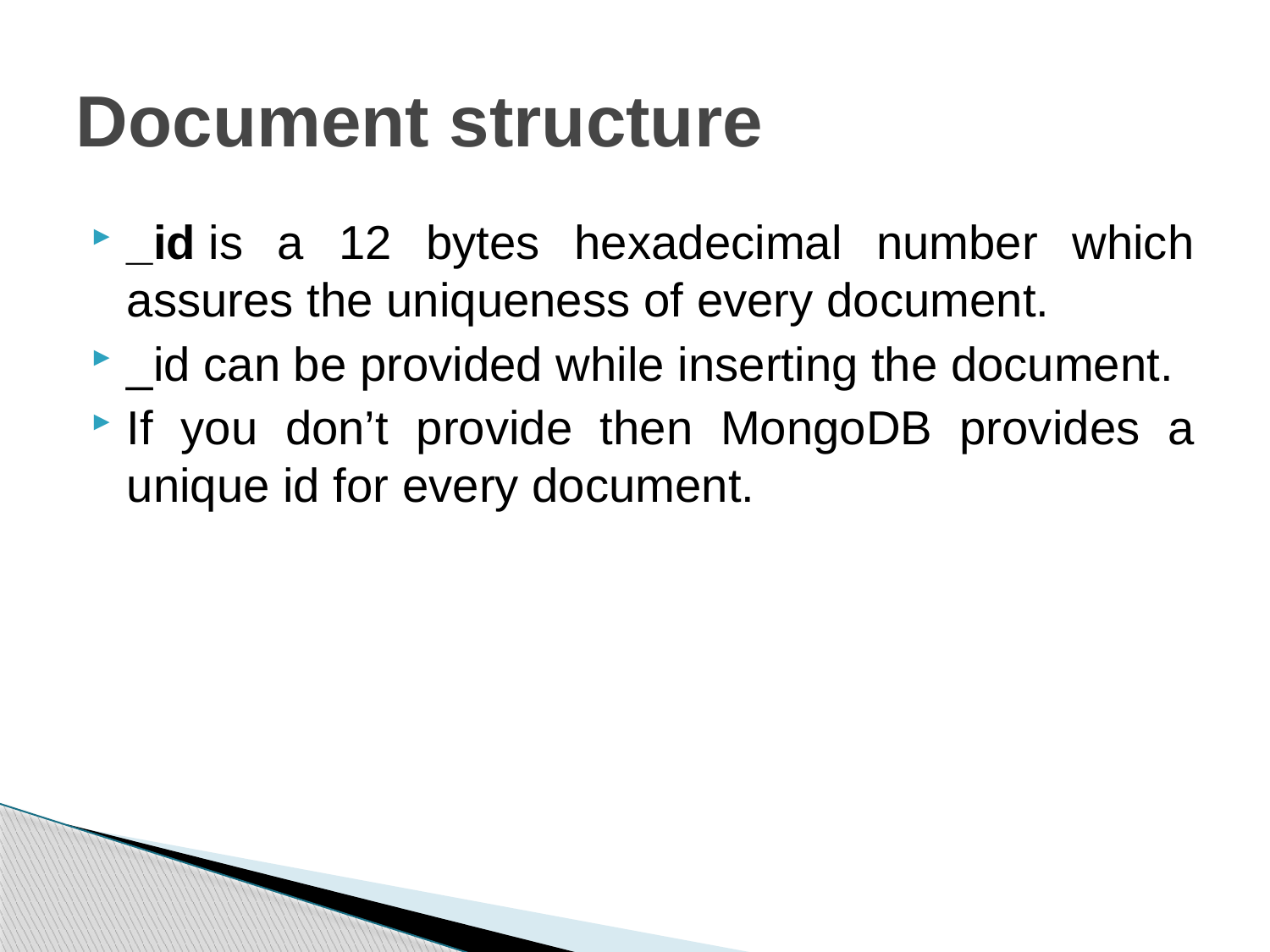

# Document structure
_id is a 12 bytes hexadecimal number which assures the uniqueness of every document.
_id can be provided while inserting the document.
If you don’t provide then MongoDB provides a unique id for every document.